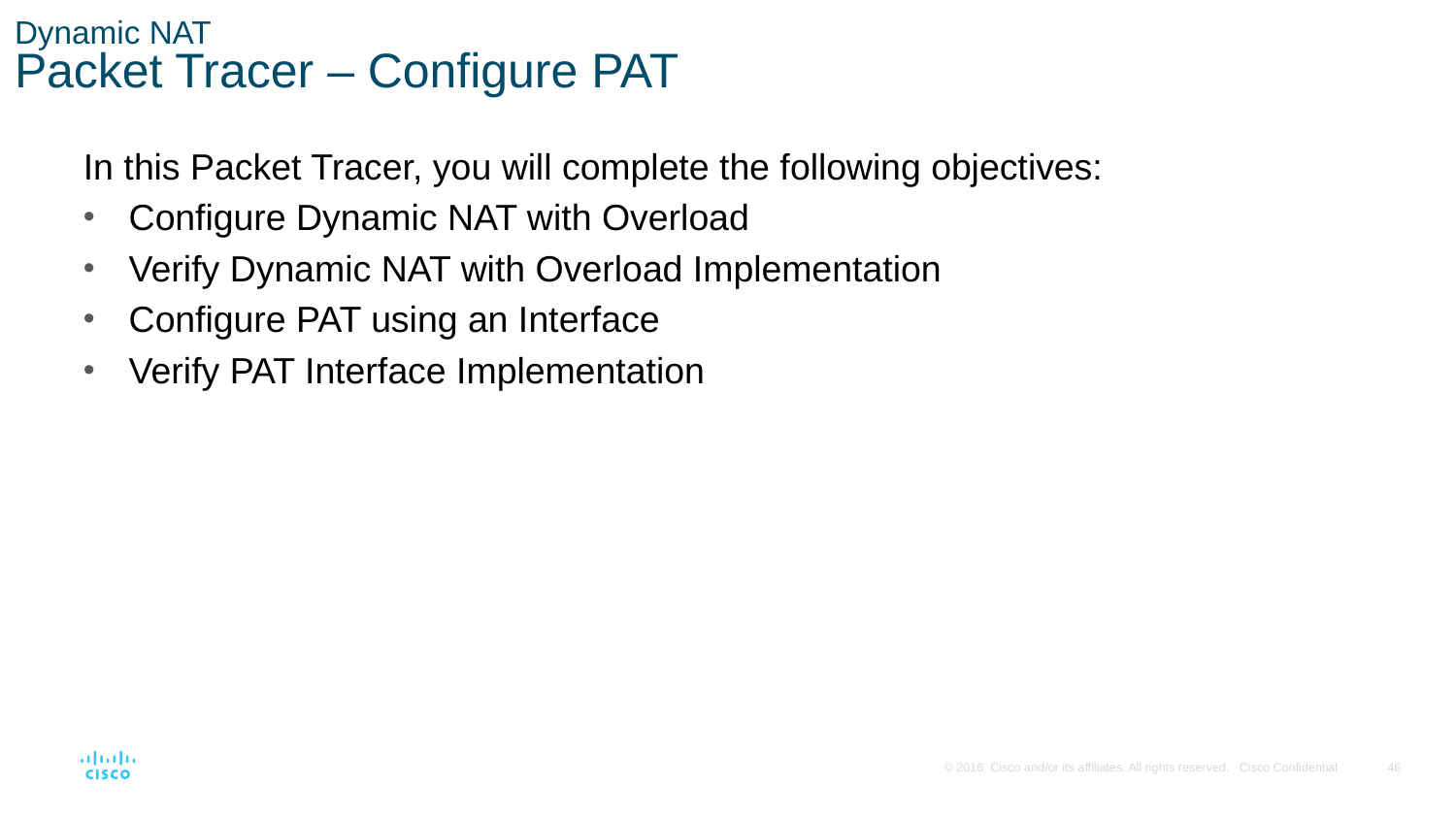

# Dynamic NAT Packet Tracer – Configure PAT
In this Packet Tracer, you will complete the following objectives:
Configure Dynamic NAT with Overload
Verify Dynamic NAT with Overload Implementation
Configure PAT using an Interface
Verify PAT Interface Implementation